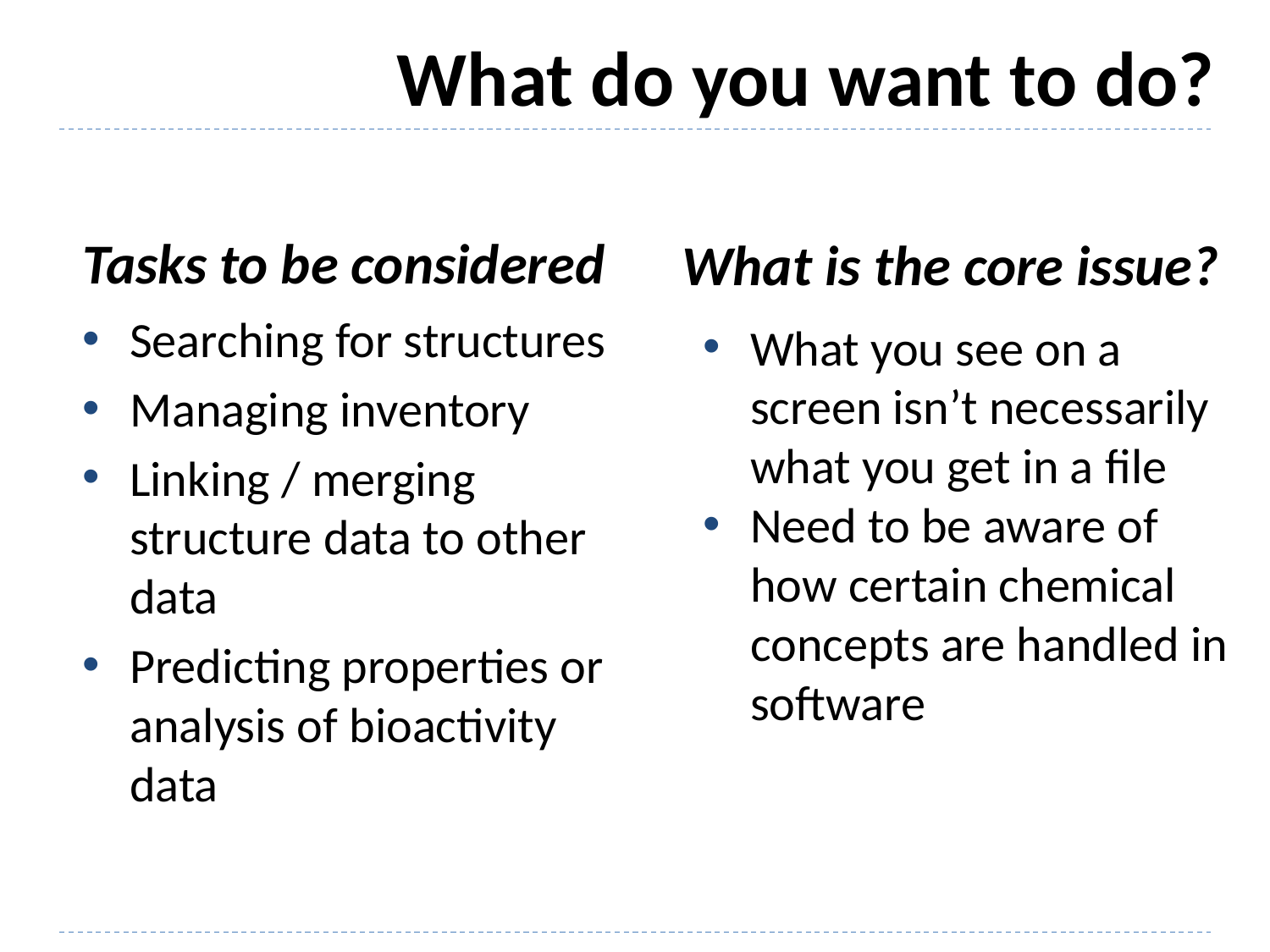

# What do you want to do?
Tasks to be considered
What is the core issue?
Searching for structures
Managing inventory
Linking / merging structure data to other data
Predicting properties or analysis of bioactivity data
What you see on a screen isn’t necessarily what you get in a file
Need to be aware of how certain chemical concepts are handled in software